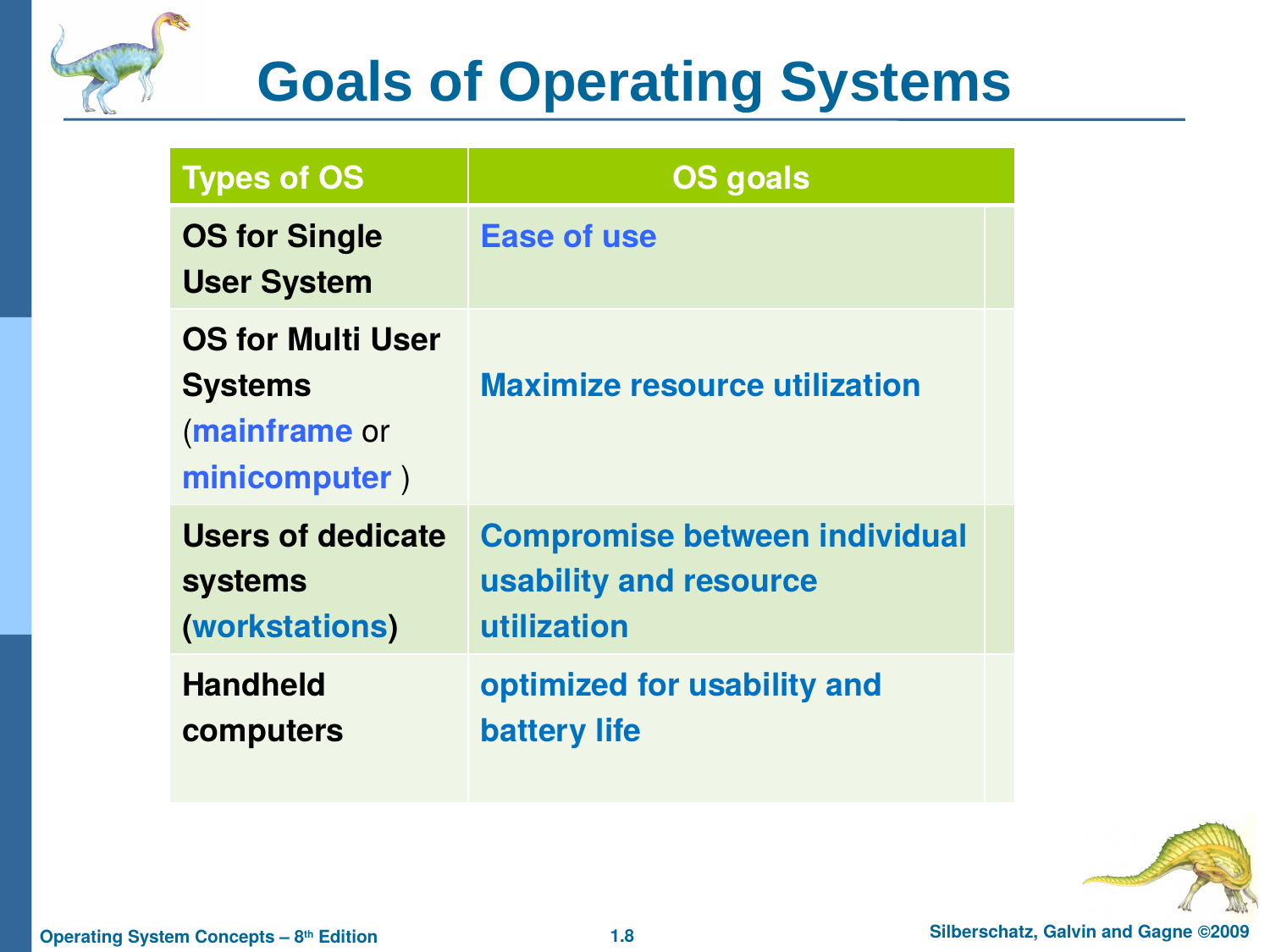

Goals of Operating Systems

| Types of OS | OS goals |  |
| --- | --- | --- |
| OS for Single User System | Ease of use |  |
| OS for Multi User Systems (mainframe or minicomputer ) | Maximize resource utilization |  |
| Users of dedicate systems (workstations) | Compromise between individual usability and resource utilization |  |
| Handheld computers | optimized for usability and battery life |  |